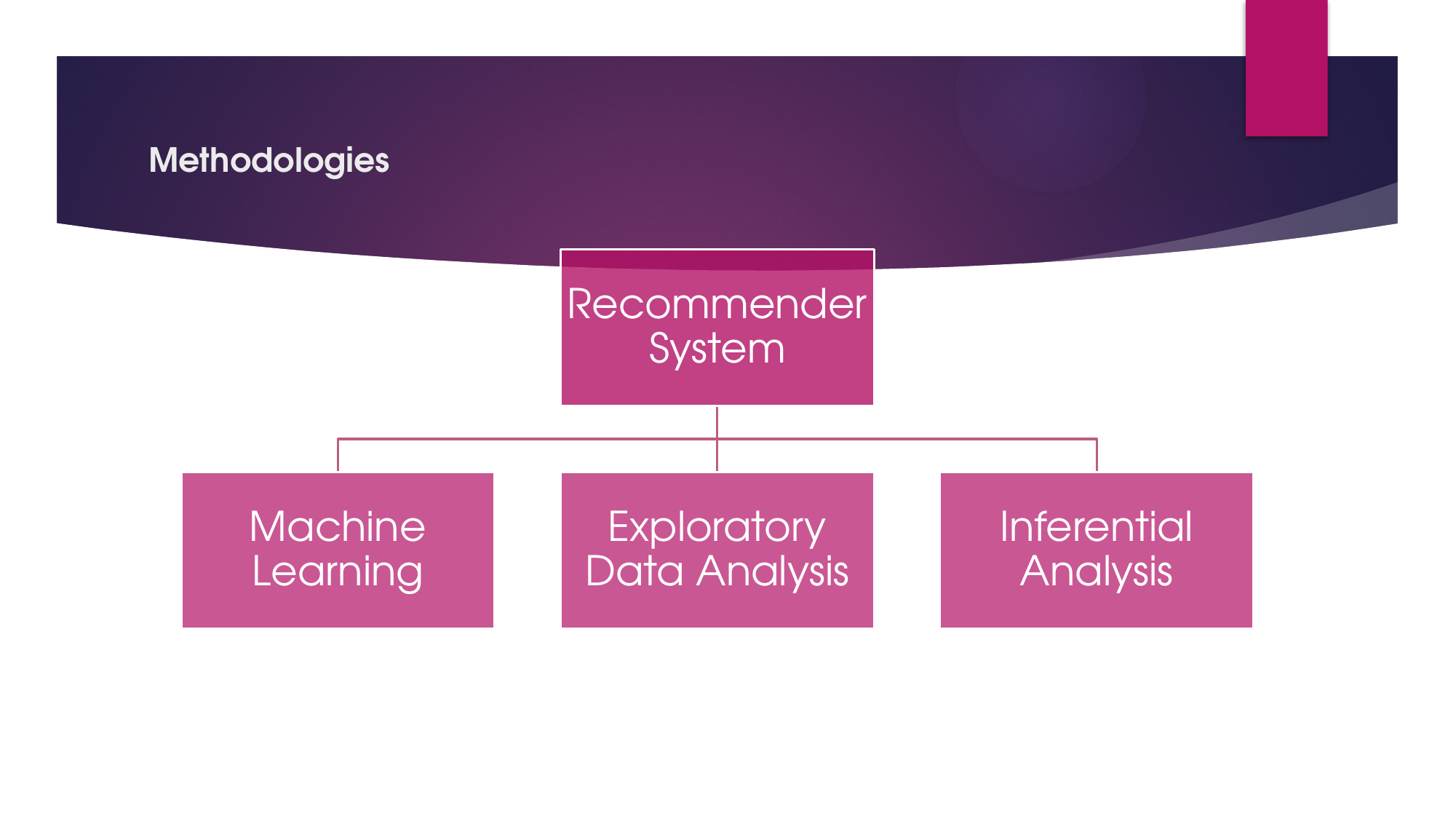

# Methodologies
Recommender System
Machine Learning
Exploratory Data Analysis
Inferential Analysis